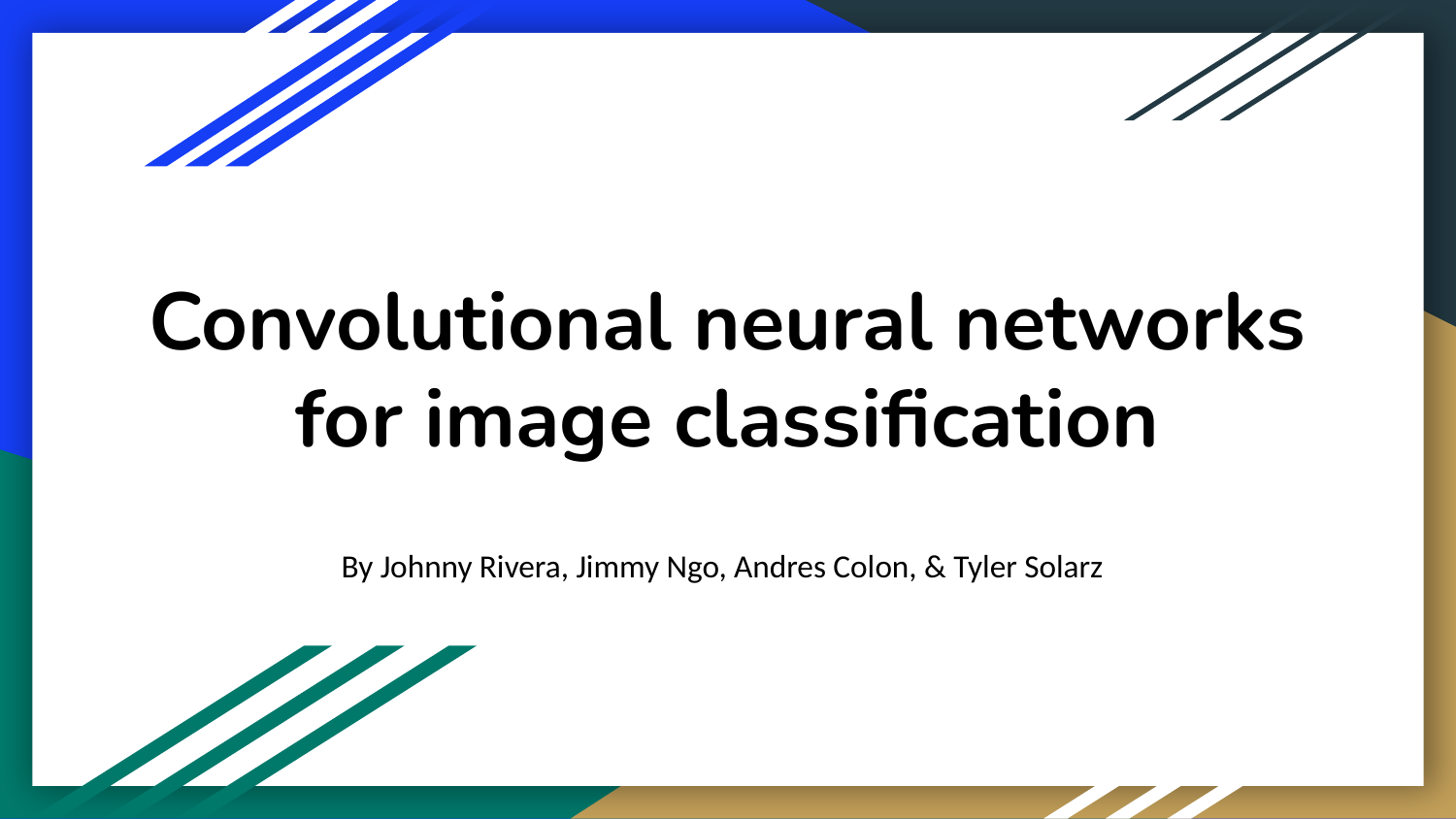

# Convolutional neural networks for image classification
By Johnny Rivera, Jimmy Ngo, Andres Colon, & Tyler Solarz